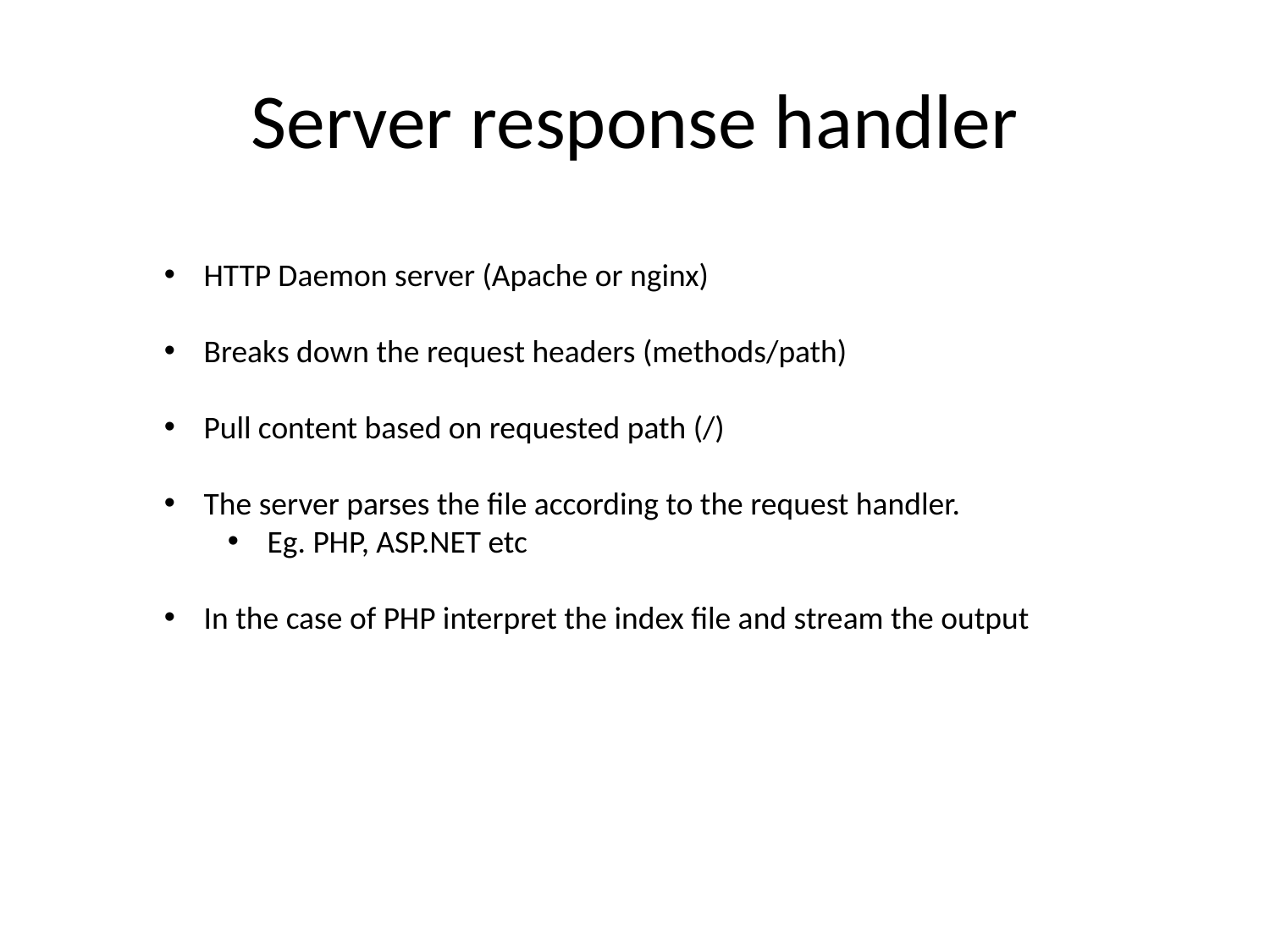

Server response handler
HTTP Daemon server (Apache or nginx)

Breaks down the request headers (methods/path)

Pull content based on requested path (/)

The server parses the file according to the request handler.
Eg. PHP, ASP.NET etc

In the case of PHP interpret the index file and stream the output